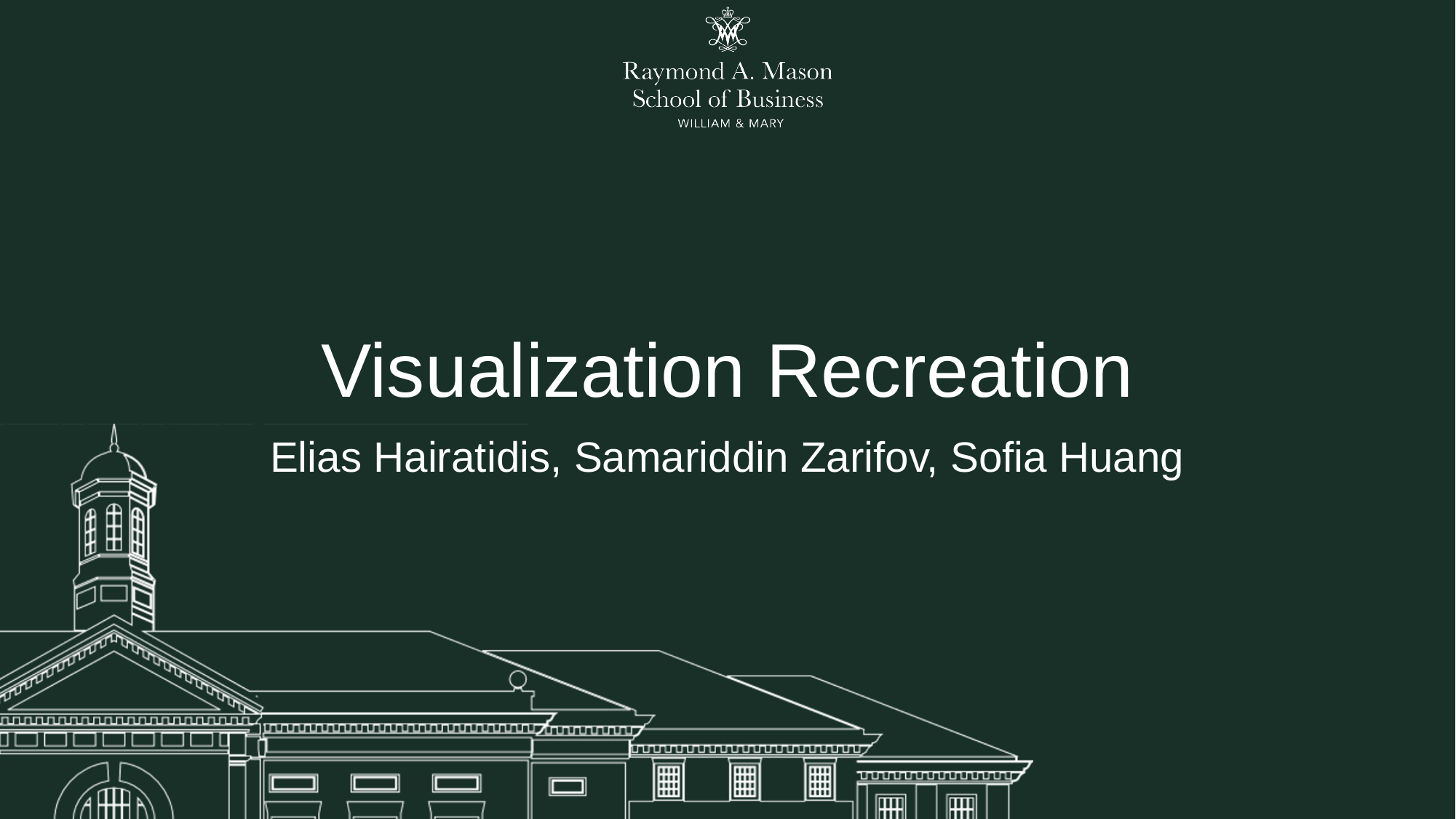

# Visualization Recreation
Elias Hairatidis, Samariddin Zarifov, Sofia Huang